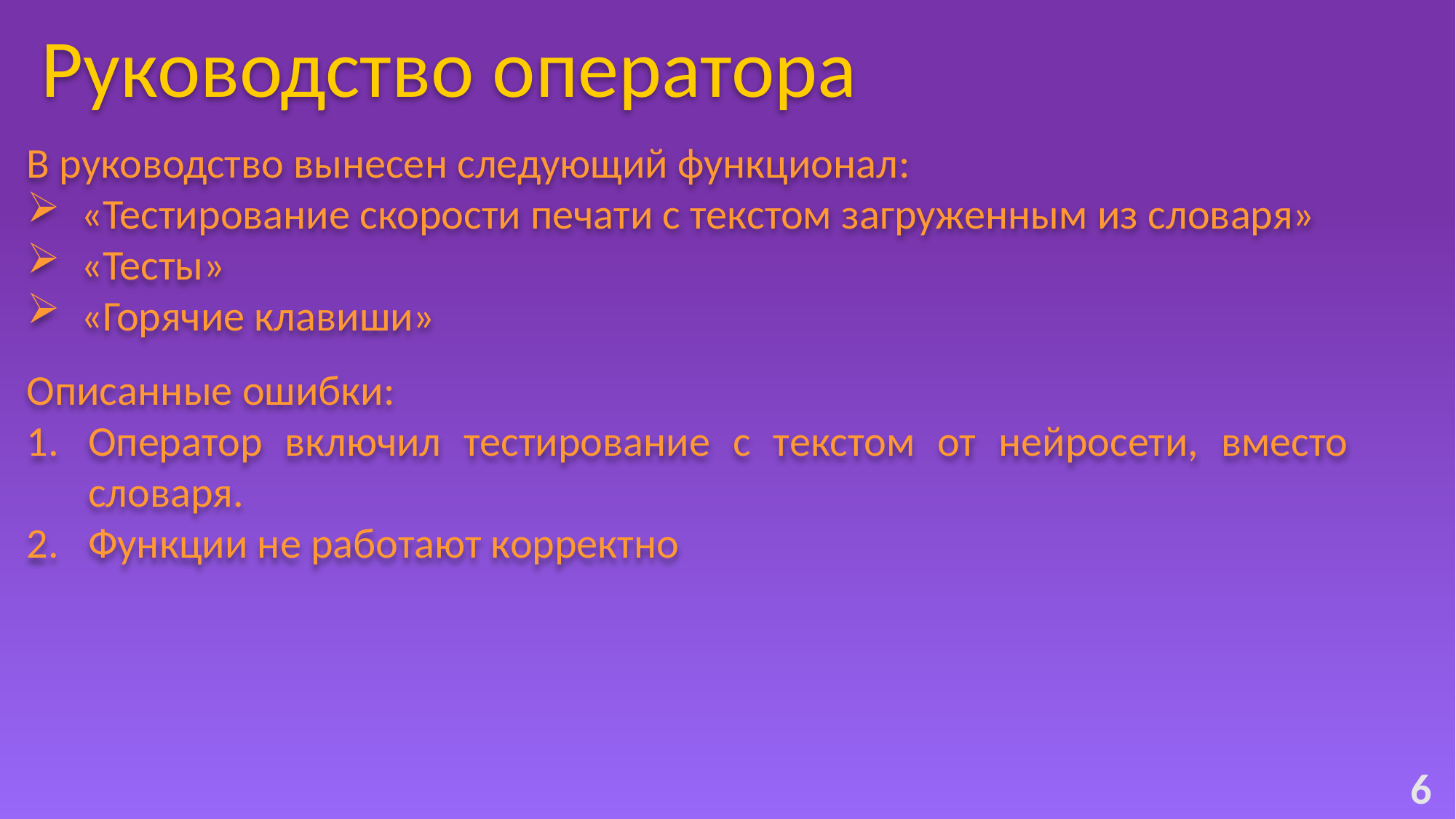

Руководство оператора
В руководство вынесен следующий функционал:
«Тестирование скорости печати с текстом загруженным из словаря»
«Тесты»
«Горячие клавиши»

Описанные ошибки:
Оператор включил тестирование с текстом от нейросети, вместо словаря.
Функции не работают корректно
6